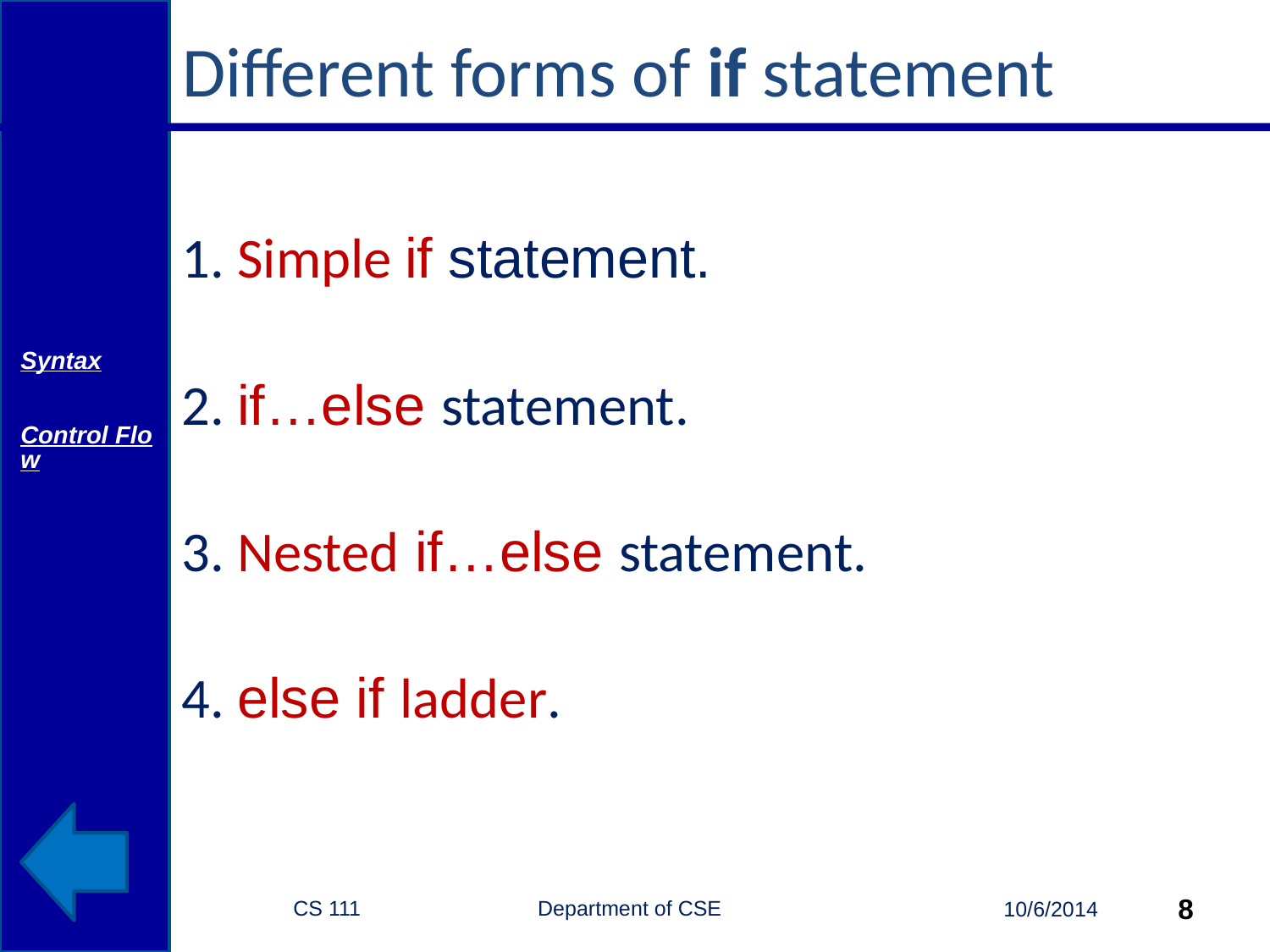

# Different forms of if statement
1. Simple if statement.
2. if…else statement.
3. Nested if…else statement.
4. else if ladder.
Syntax

Control Flow

CS 111                              Department of CSE
8
10/6/2014